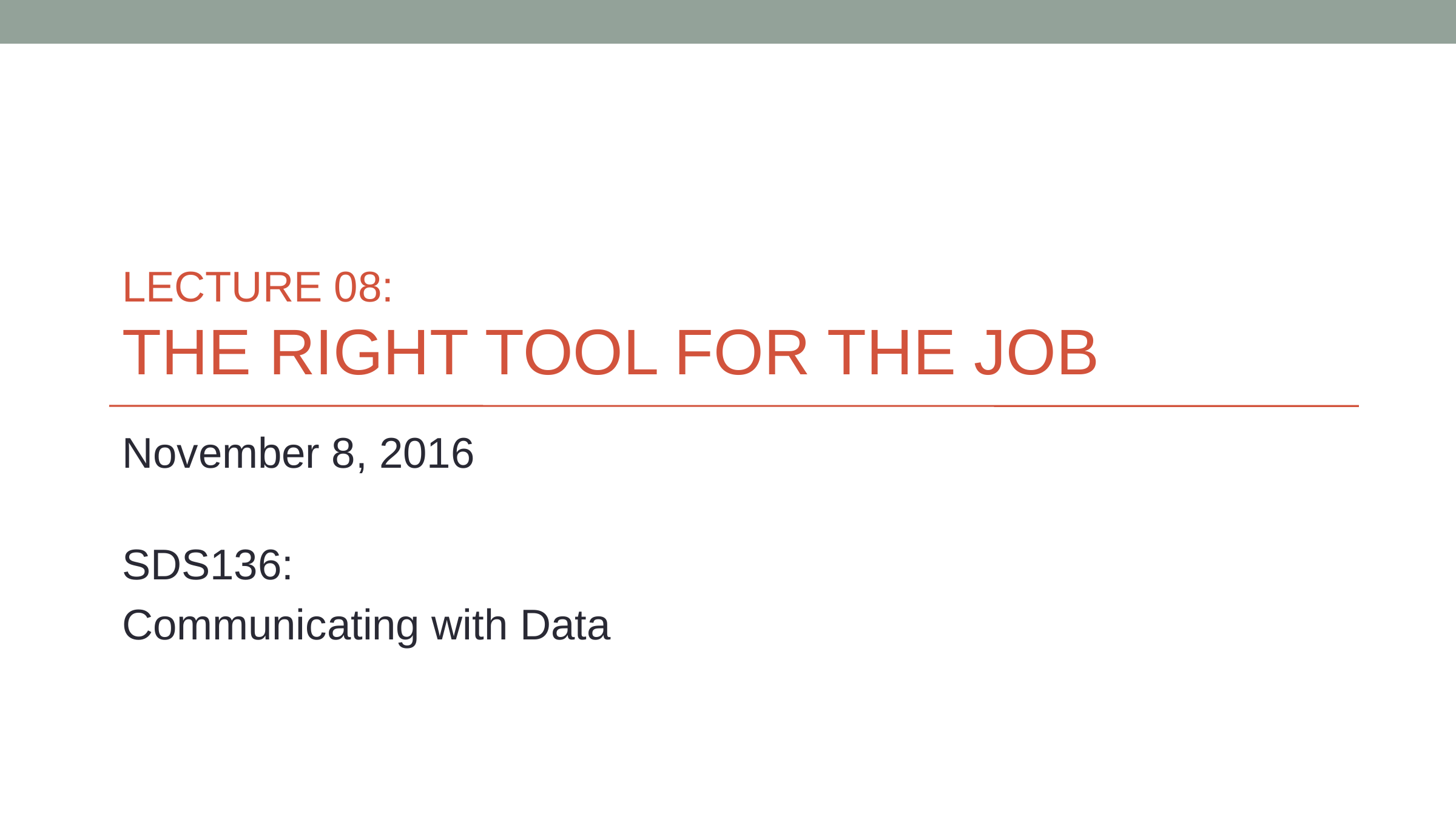

# LECTURE 08: THE RIGHT TOOL FOR THE JOB
November 8, 2016
SDS136:
Communicating with Data